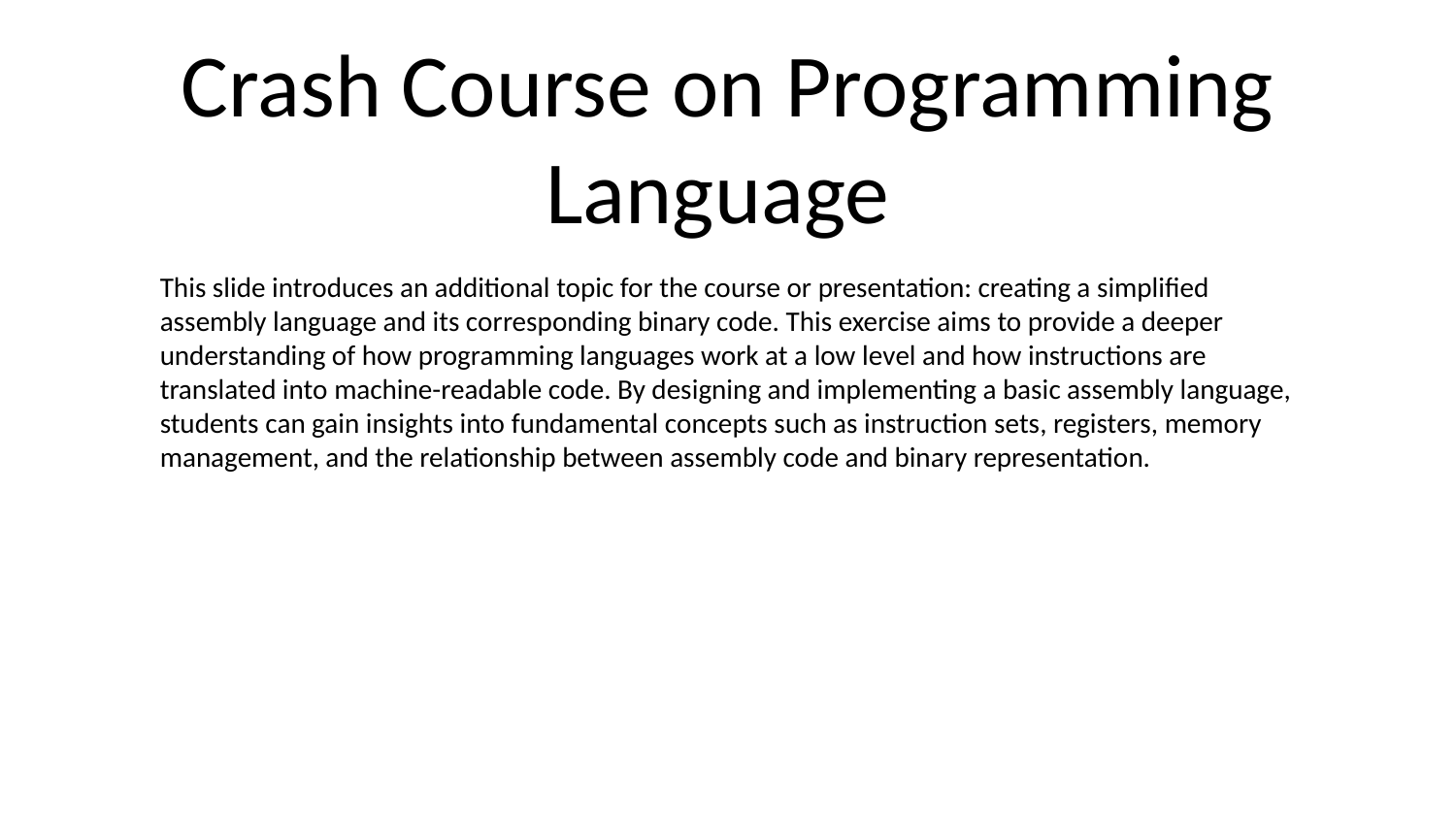

# Crash Course on Programming Language

This slide introduces an additional topic for the course or presentation: creating a simplified assembly language and its corresponding binary code. This exercise aims to provide a deeper understanding of how programming languages work at a low level and how instructions are translated into machine-readable code. By designing and implementing a basic assembly language, students can gain insights into fundamental concepts such as instruction sets, registers, memory management, and the relationship between assembly code and binary representation.